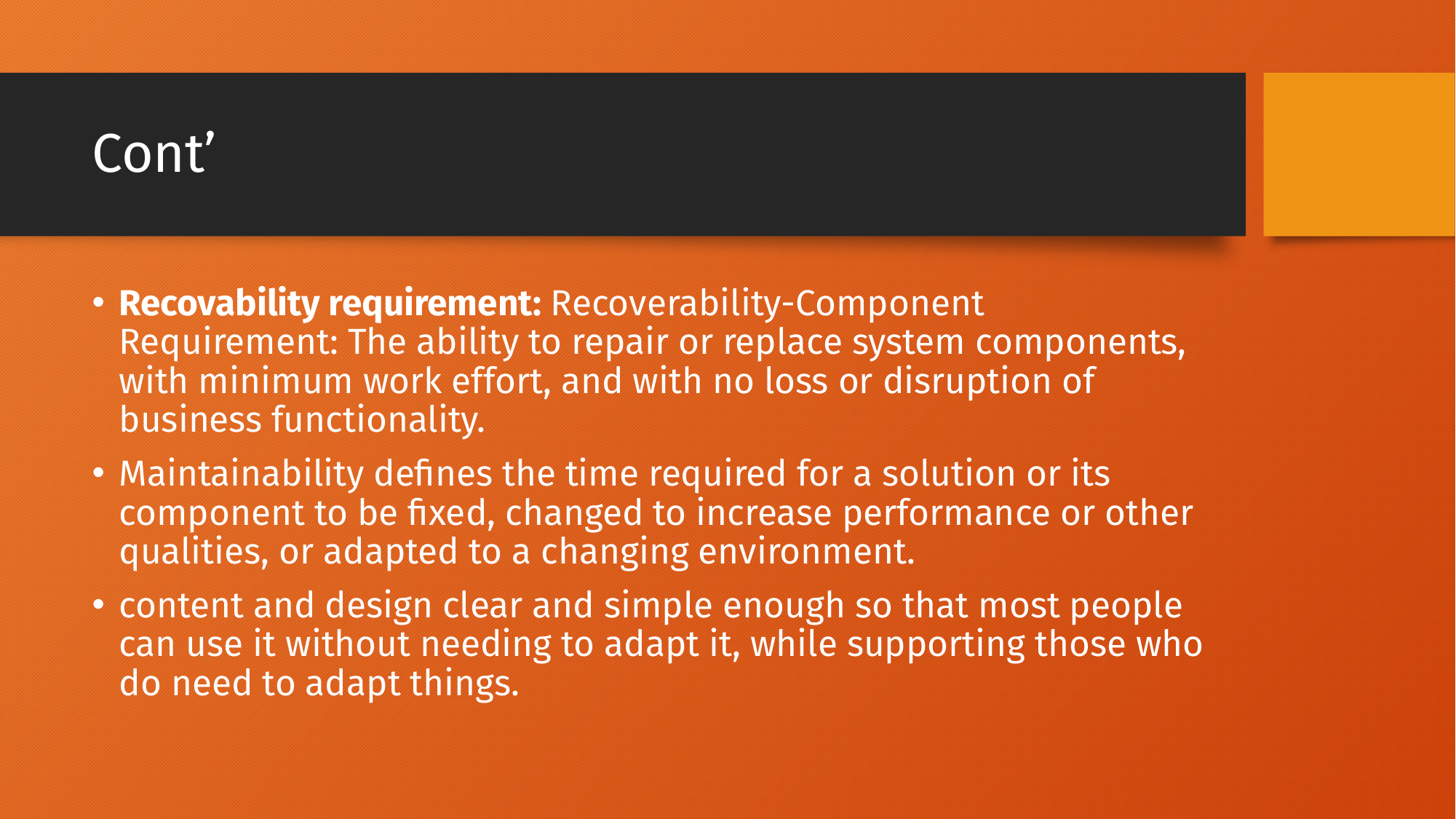

# Cont’
Recovability requirement: Recoverability-Component Requirement: The ability to repair or replace system components, with minimum work effort, and with no loss or disruption of business functionality.
Maintainability defines the time required for a solution or its component to be fixed, changed to increase performance or other qualities, or adapted to a changing environment.
content and design clear and simple enough so that most people can use it without needing to adapt it, while supporting those who do need to adapt things.